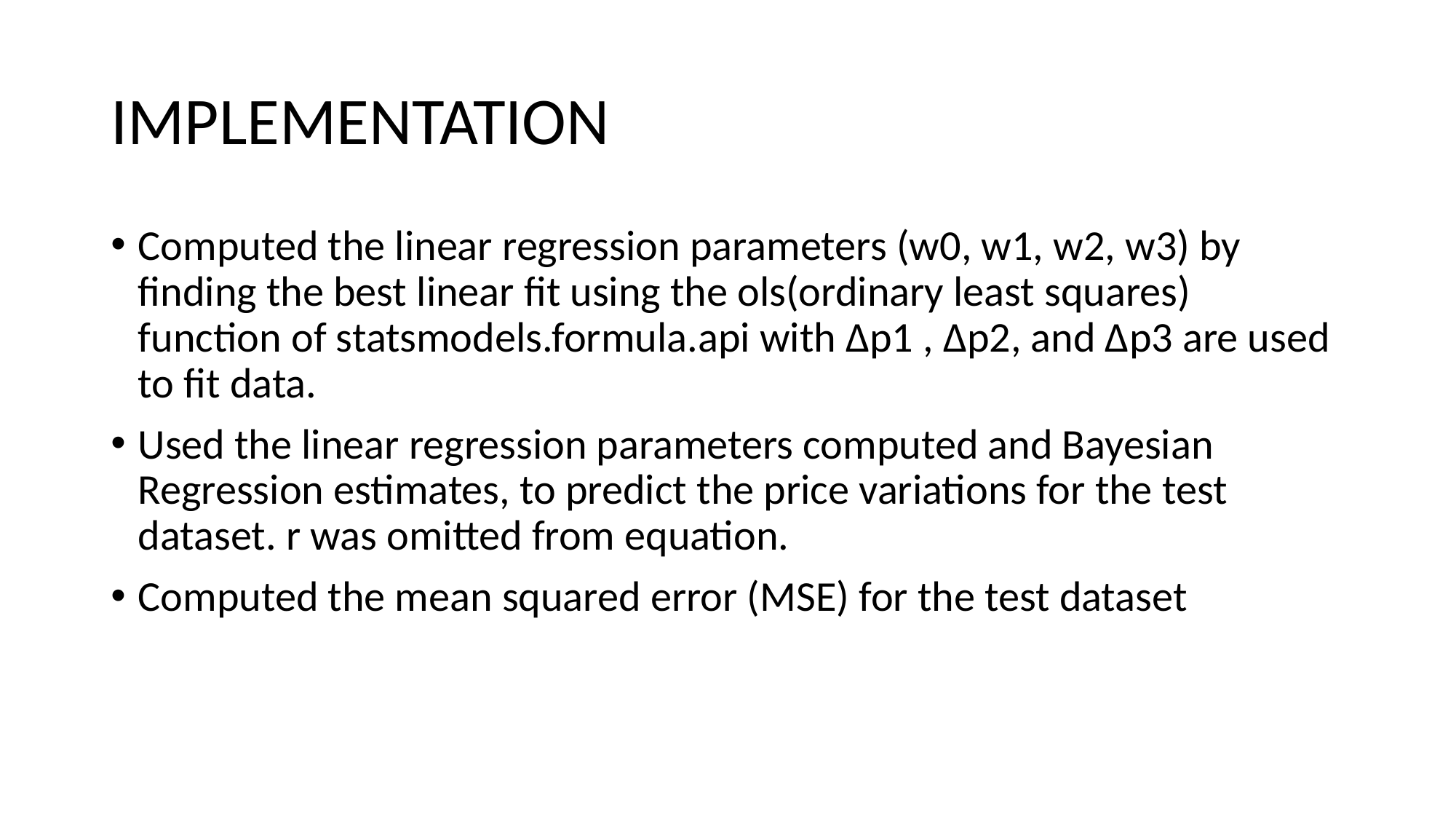

# IMPLEMENTATION
Computed the linear regression parameters (w0, w1, w2, w3) by finding the best linear fit using the ols(ordinary least squares) function of statsmodels.formula.api with Δp1 , Δp2, and Δp3 are used to fit data.
Used the linear regression parameters computed and Bayesian Regression estimates, to predict the price variations for the test dataset. r was omitted from equation.
Computed the mean squared error (MSE) for the test dataset